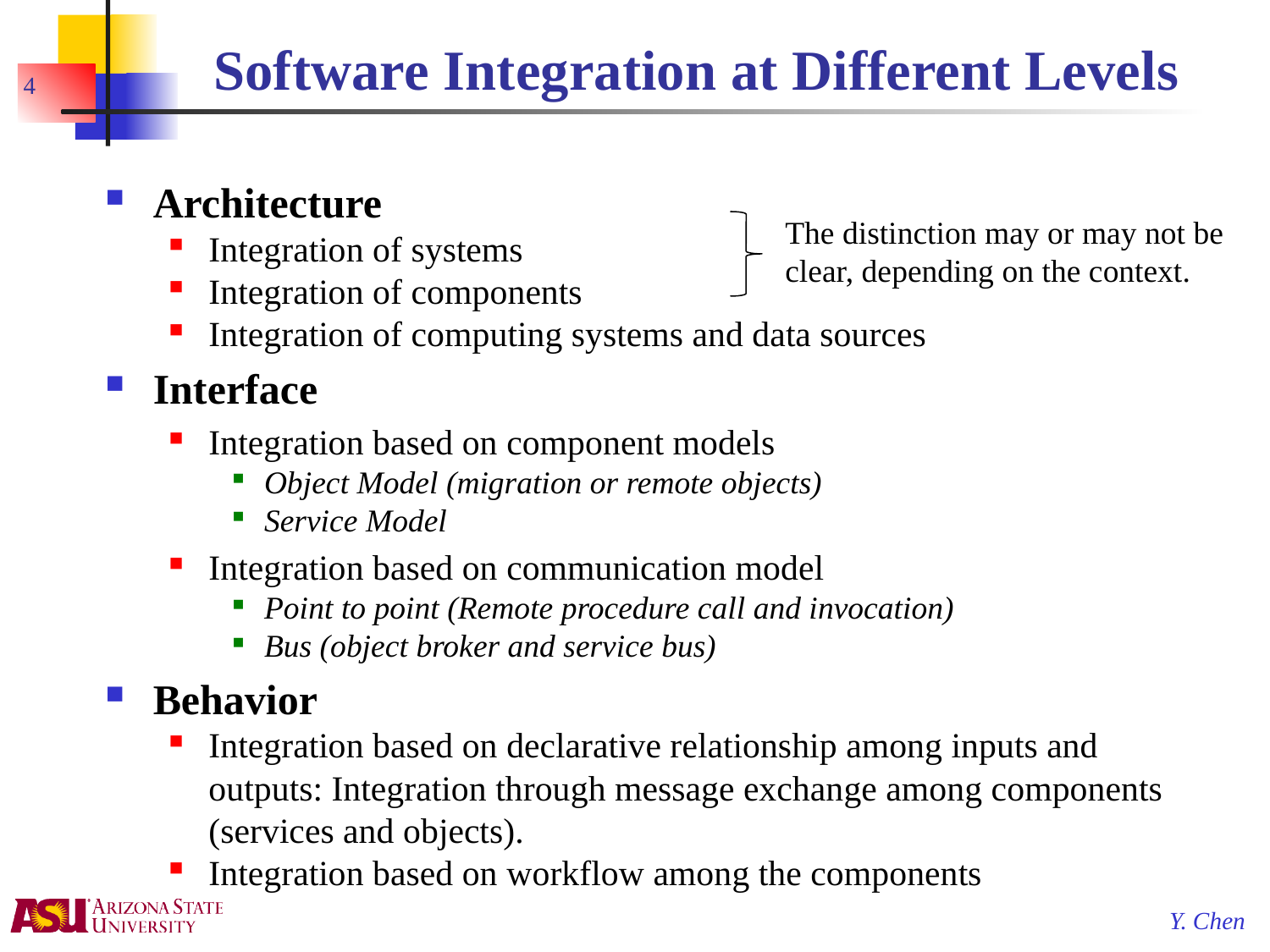

# Software Integration at Different Levels
4
Architecture
Integration of systems
Integration of components
Integration of computing systems and data sources
Interface
Integration based on component models
Object Model (migration or remote objects)
Service Model
Integration based on communication model
Point to point (Remote procedure call and invocation)
Bus (object broker and service bus)
Behavior
Integration based on declarative relationship among inputs and outputs: Integration through message exchange among components (services and objects).
Integration based on workflow among the components
The distinction may or may not be clear, depending on the context.